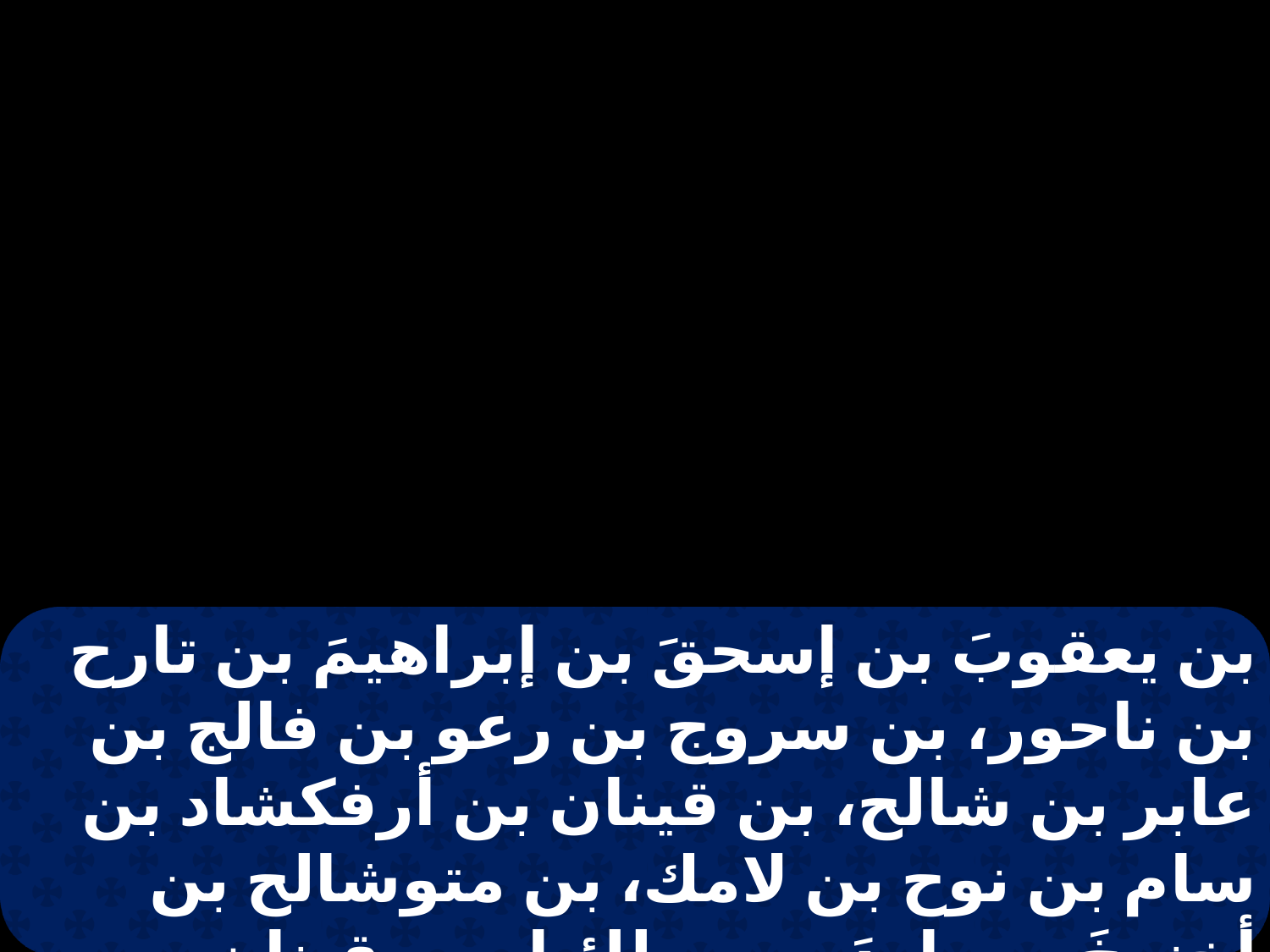

بن يعقوبَ بن إسحقَ بن إبراهيمَ بن تارح بن ناحور، بن سروج بن رعو بن فالج بن عابر بن شالح، بن قينان بن أرفكشاد بن سام بن نوح بن لامك، بن متوشالح بن أخنوخَ بن ياردَ بن مهللئيل بن قينان، بن أنوشَ بن شيث بن آدم، ابن اللهِ.